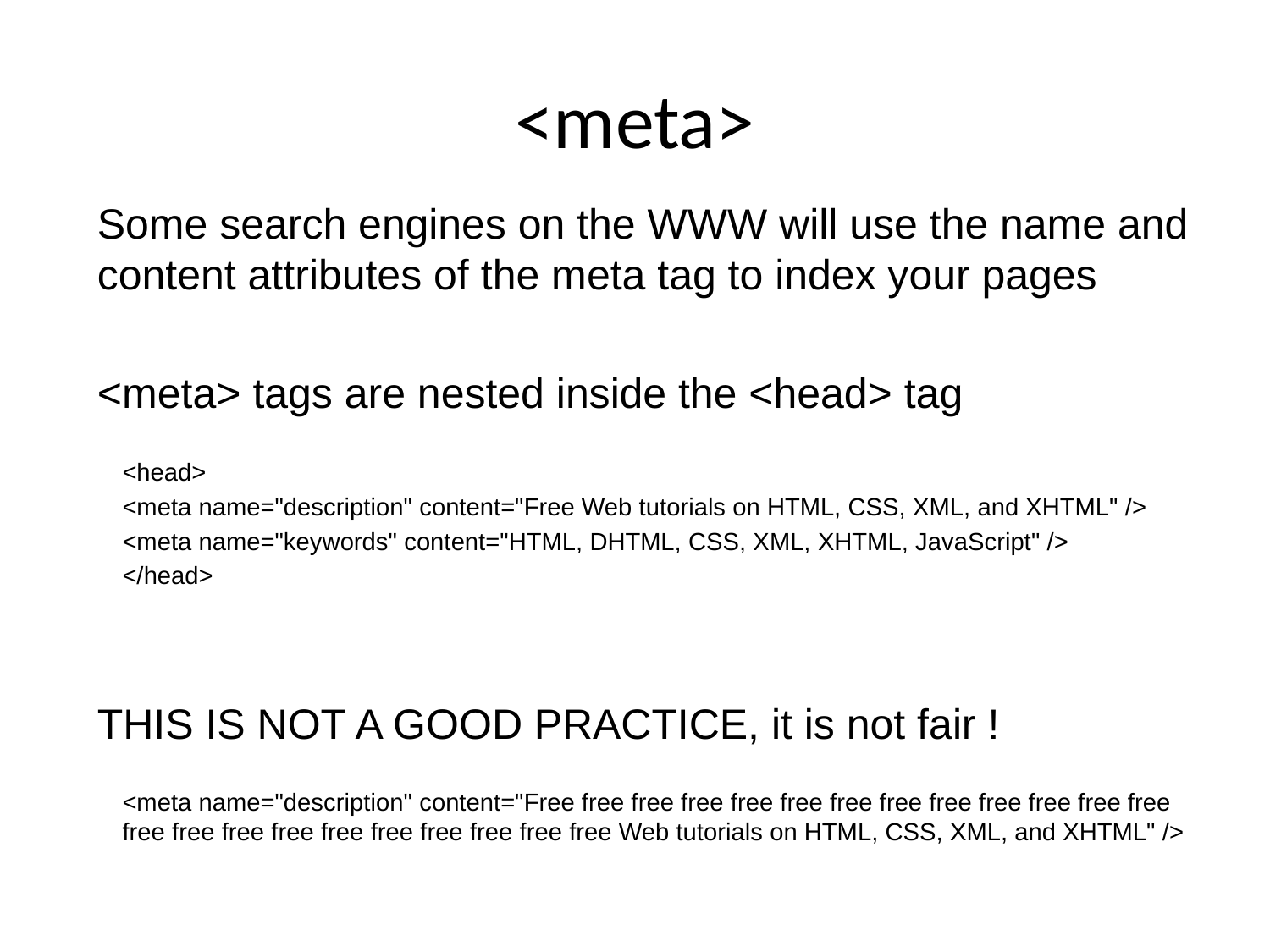

# <meta>
Some search engines on the WWW will use the name and content attributes of the meta tag to index your pages

<meta> tags are nested inside the <head> tag

<head>
<meta name="description" content="Free Web tutorials on HTML, CSS, XML, and XHTML" />
<meta name="keywords" content="HTML, DHTML, CSS, XML, XHTML, JavaScript" />
</head>

THIS IS NOT A GOOD PRACTICE, it is not fair !

<meta name="description" content="Free free free free free free free free free free free free free free free free free free free free free free free Web tutorials on HTML, CSS, XML, and XHTML" />